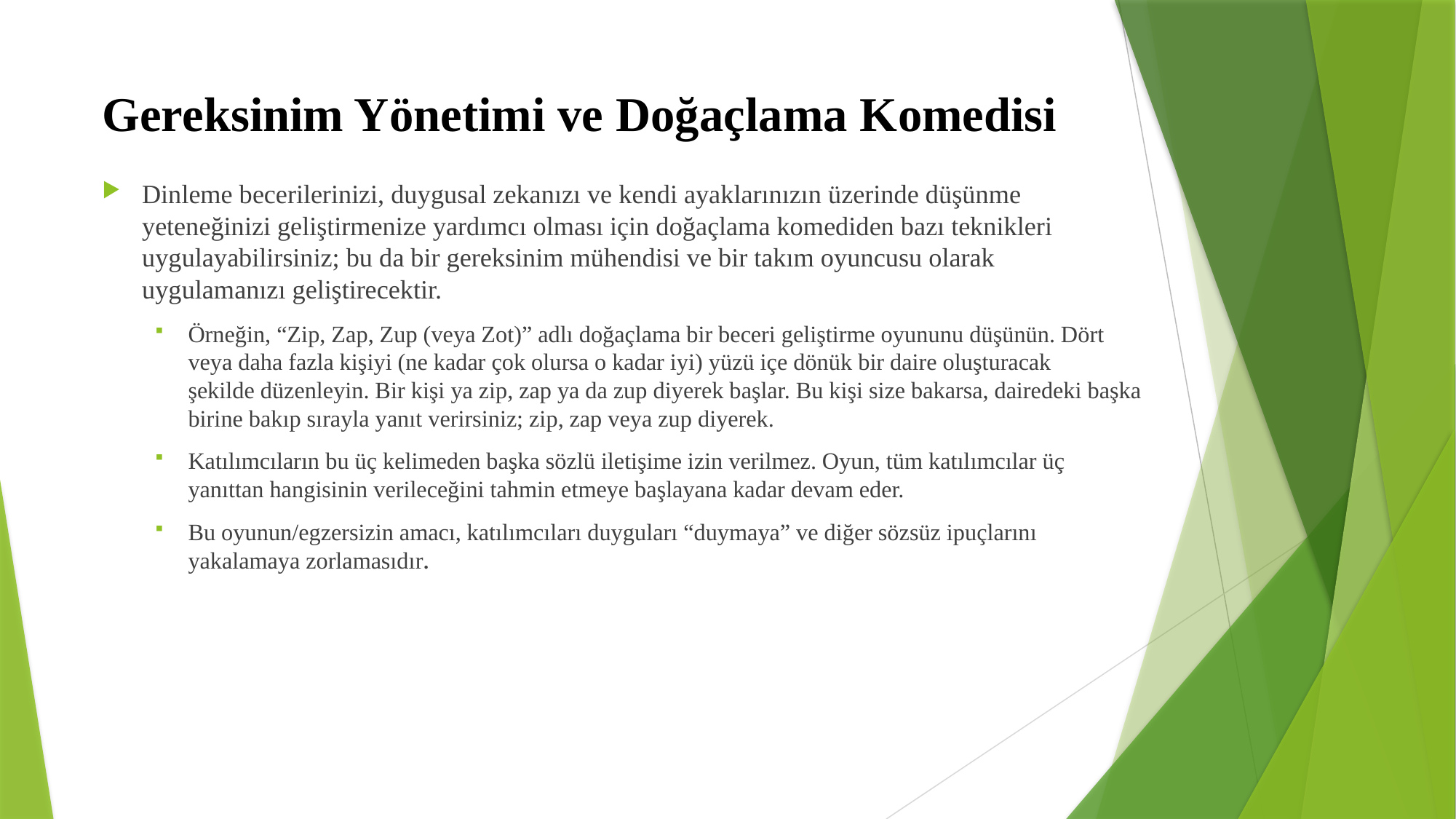

# Gereksinim Yönetimi ve Doğaçlama Komedisi
Dinleme becerilerinizi, duygusal zekanızı ve kendi ayaklarınızın üzerinde düşünme yeteneğinizi geliştirmenize yardımcı olması için doğaçlama komediden bazı teknikleri uygulayabilirsiniz; bu da bir gereksinim mühendisi ve bir takım oyuncusu olarak uygulamanızı geliştirecektir.
Örneğin, “Zip, Zap, Zup (veya Zot)” adlı doğaçlama bir beceri geliştirme oyununu düşünün. Dört veya daha fazla kişiyi (ne kadar çok olursa o kadar iyi) yüzü içe dönük bir daire oluşturacak          şekilde düzenleyin. Bir kişi ya zip, zap ya da zup diyerek başlar. Bu kişi size bakarsa, dairedeki başka birine bakıp sırayla yanıt verirsiniz; zip, zap veya zup diyerek.
Katılımcıların bu üç kelimeden başka sözlü iletişime izin verilmez. Oyun, tüm katılımcılar üç yanıttan hangisinin verileceğini tahmin etmeye başlayana kadar devam eder.
Bu oyunun/egzersizin amacı, katılımcıları duyguları “duymaya” ve diğer sözsüz ipuçlarını yakalamaya zorlamasıdır.